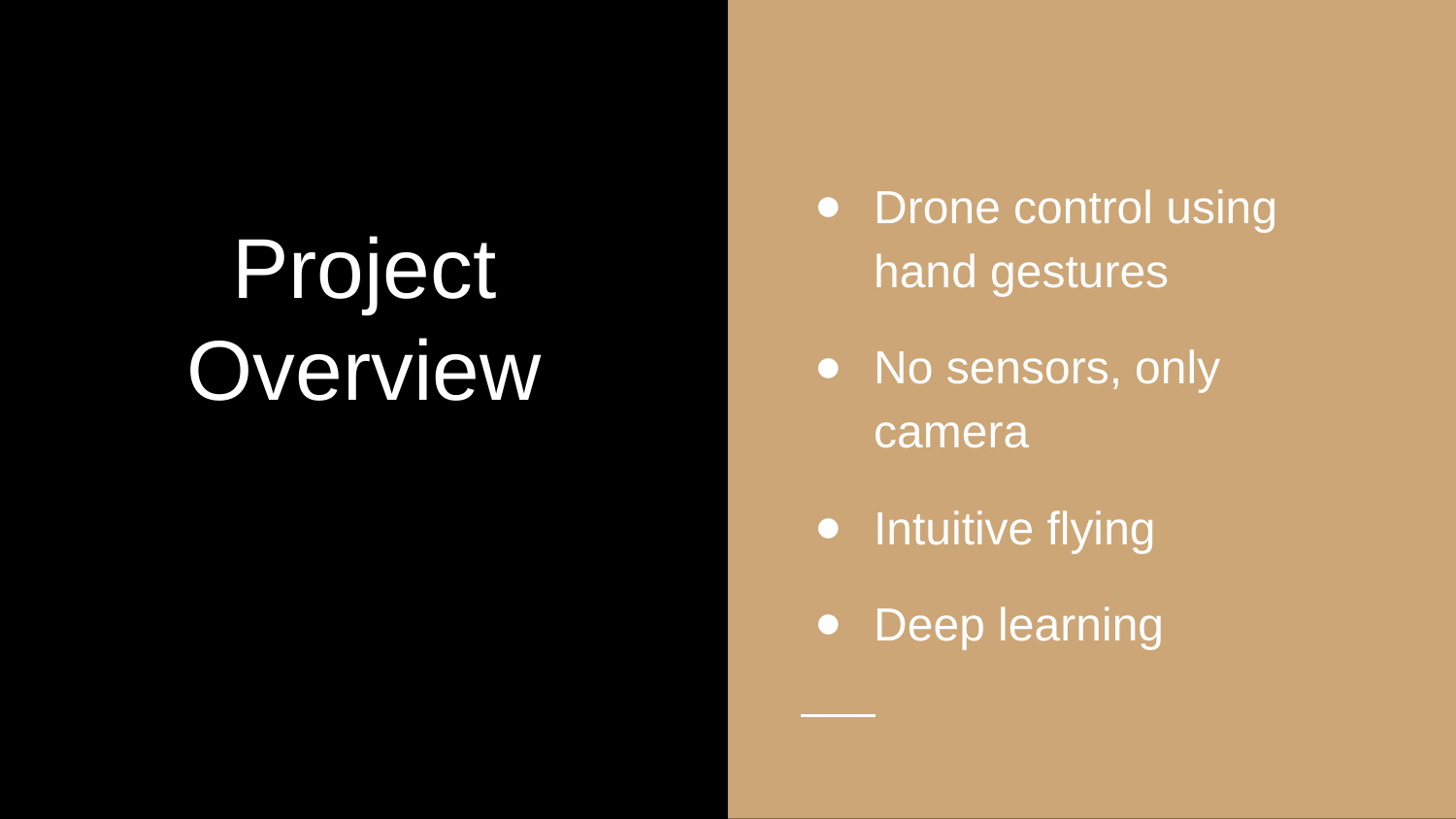

Drone control using hand gestures
No sensors, only camera
Intuitive flying
Deep learning
# Project Overview